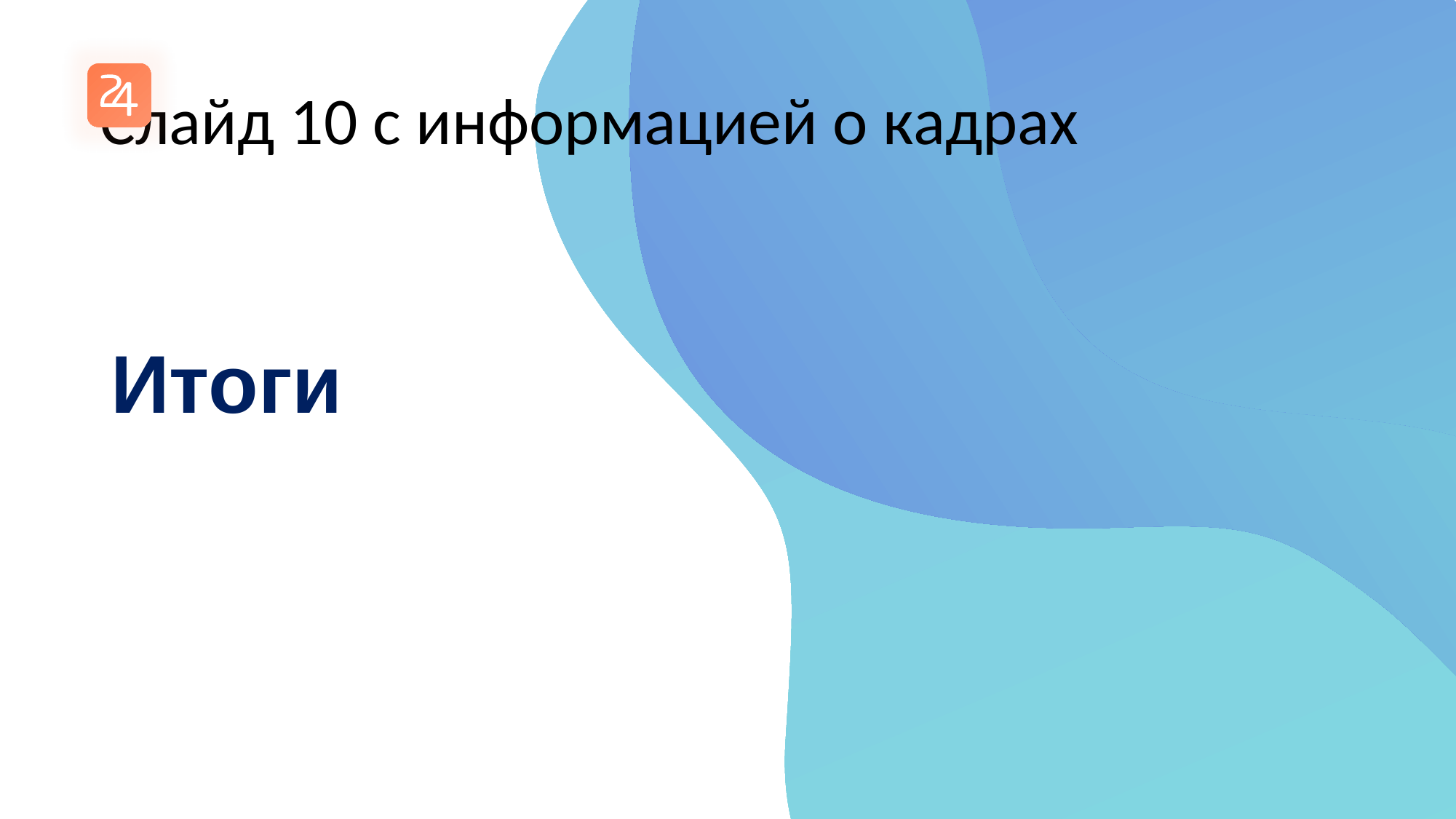

# Слайд 10 с информацией о кадрах

Итоги